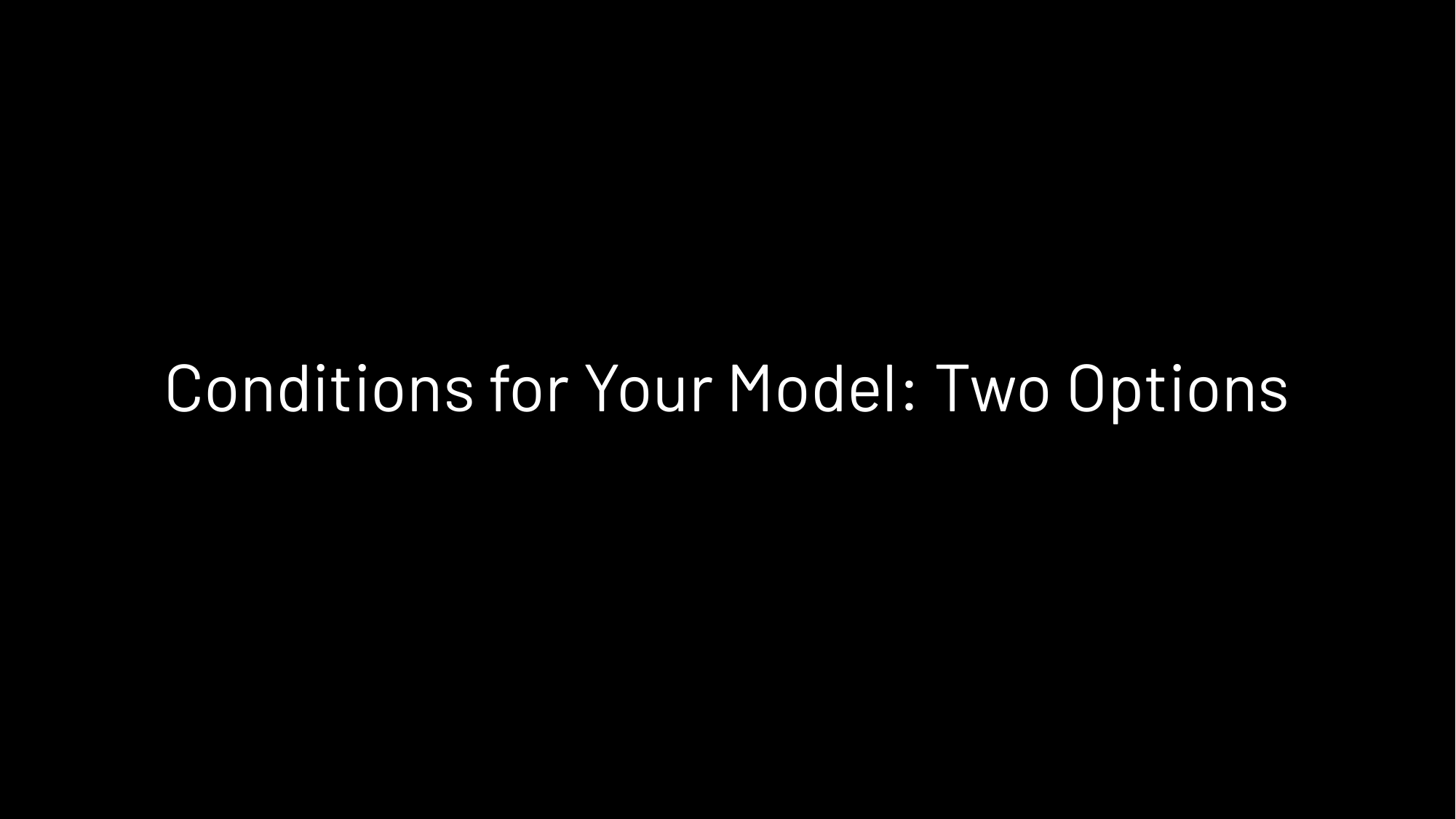

# Conditions for Your Model: Two Options